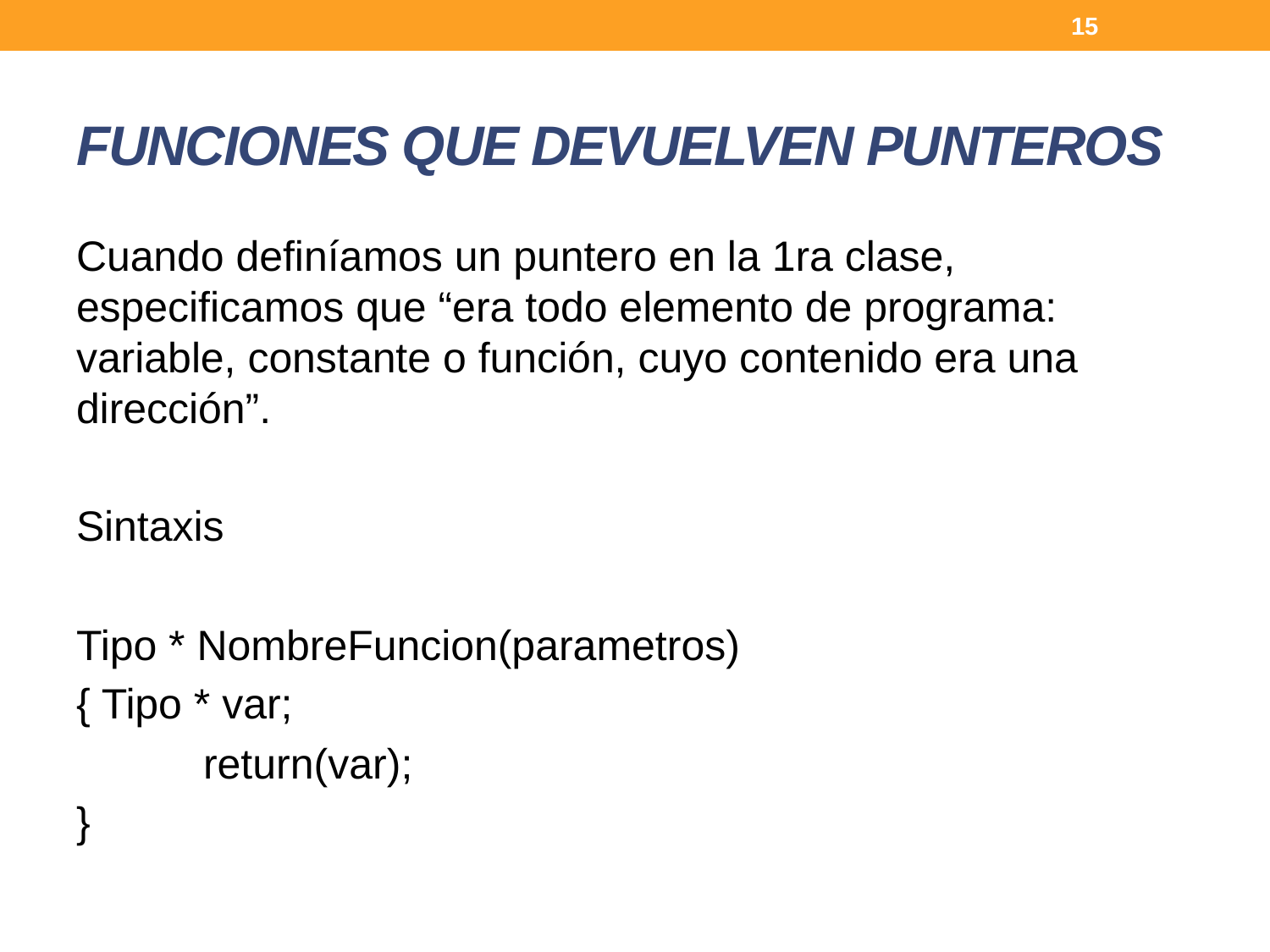

15
# FUNCIONES QUE DEVUELVEN PUNTEROS
Cuando definíamos un puntero en la 1ra clase, especificamos que “era todo elemento de programa: variable, constante o función, cuyo contenido era una dirección”.

Sintaxis

Tipo * NombreFuncion(parametros)
{ Tipo * var;
	return(var);
}